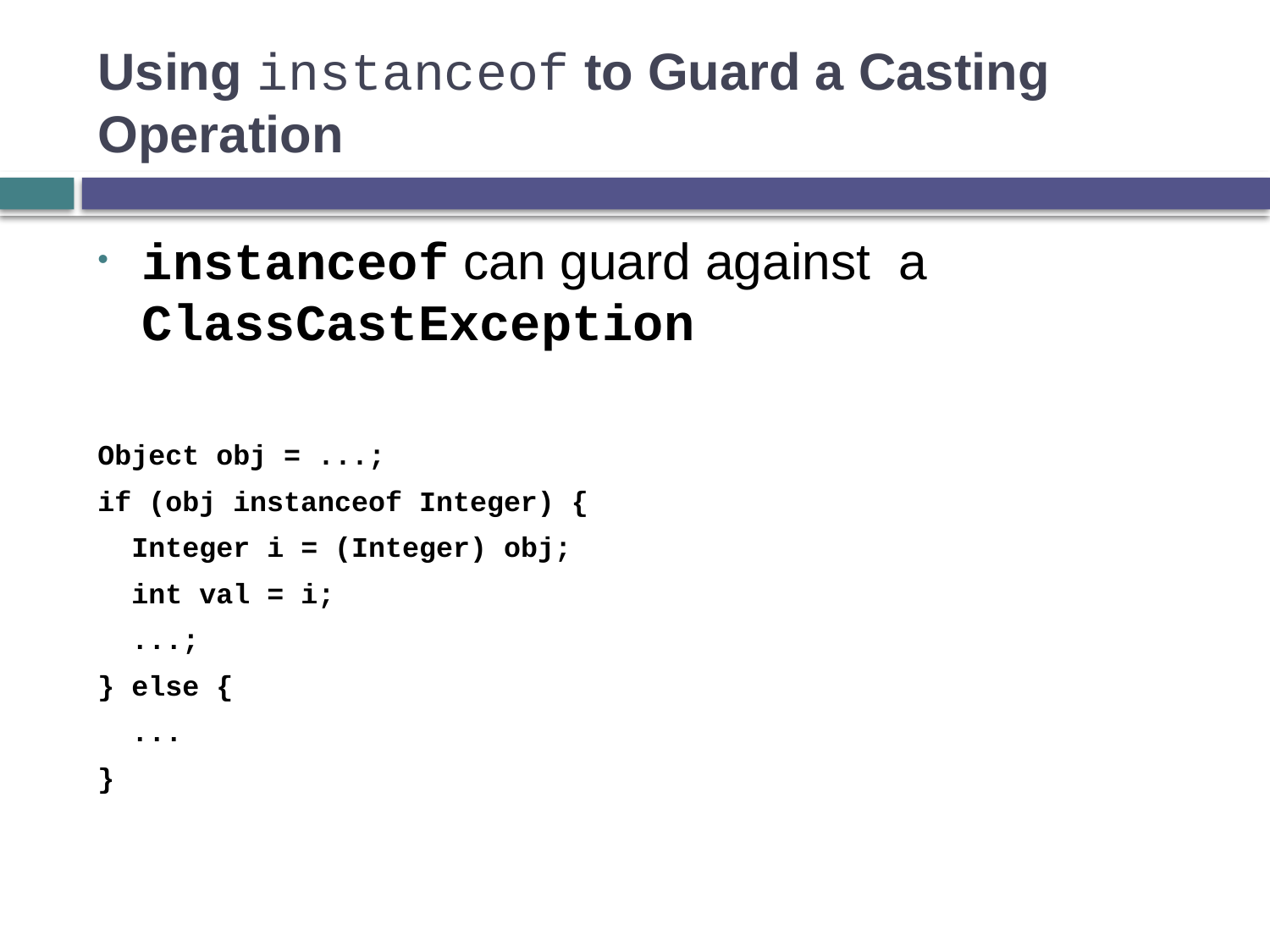

# Using instanceof to Guard a Casting Operation
instanceof can guard against  a ClassCastException

Object obj = ...;
if (obj instanceof Integer) {
  Integer i = (Integer) obj;
  int val = i;
  ...;
} else {
  ...
}